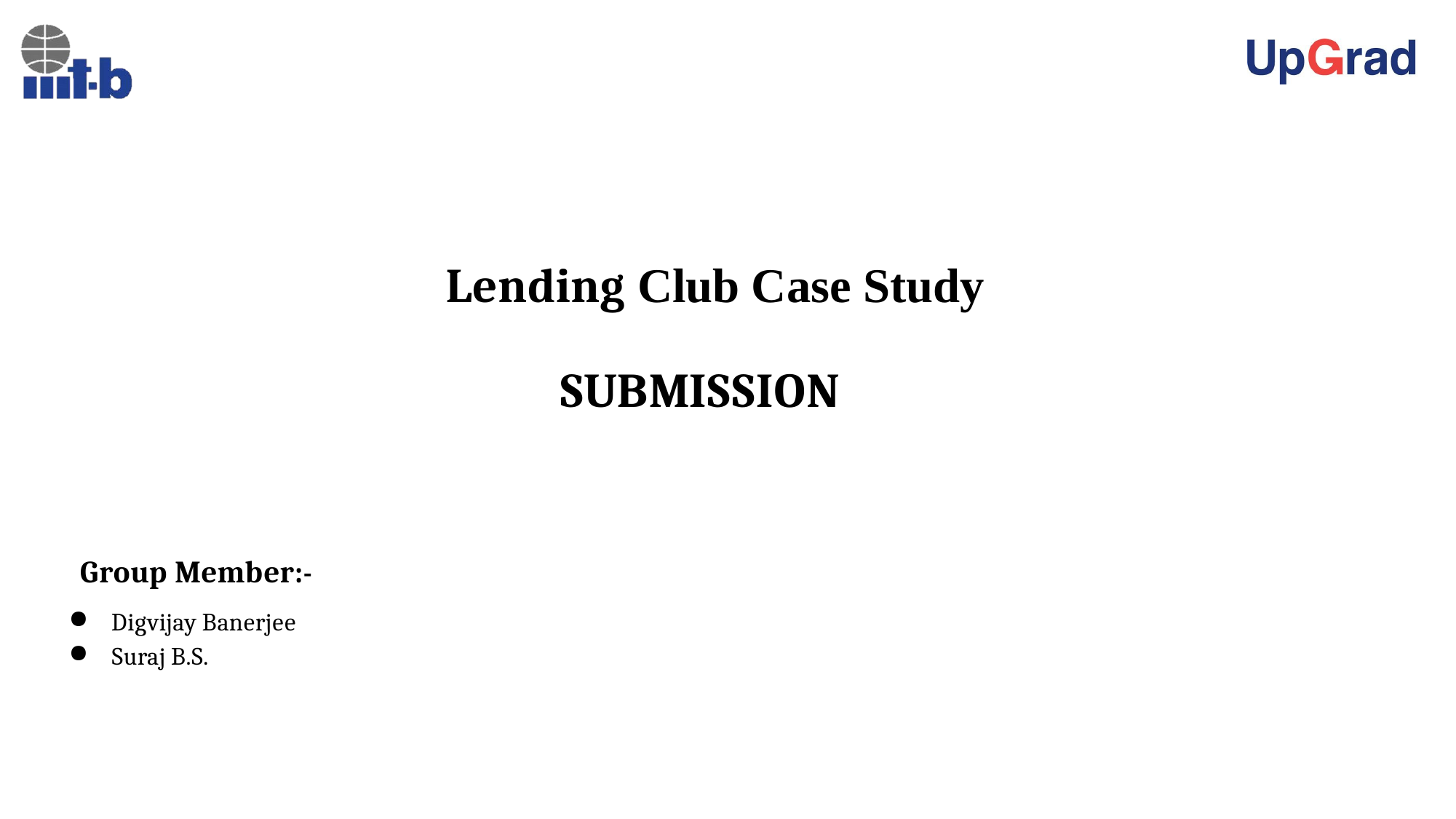

# Lending Club Case Study
SUBMISSION
Group Member:-
Digvijay Banerjee
Suraj B.S.